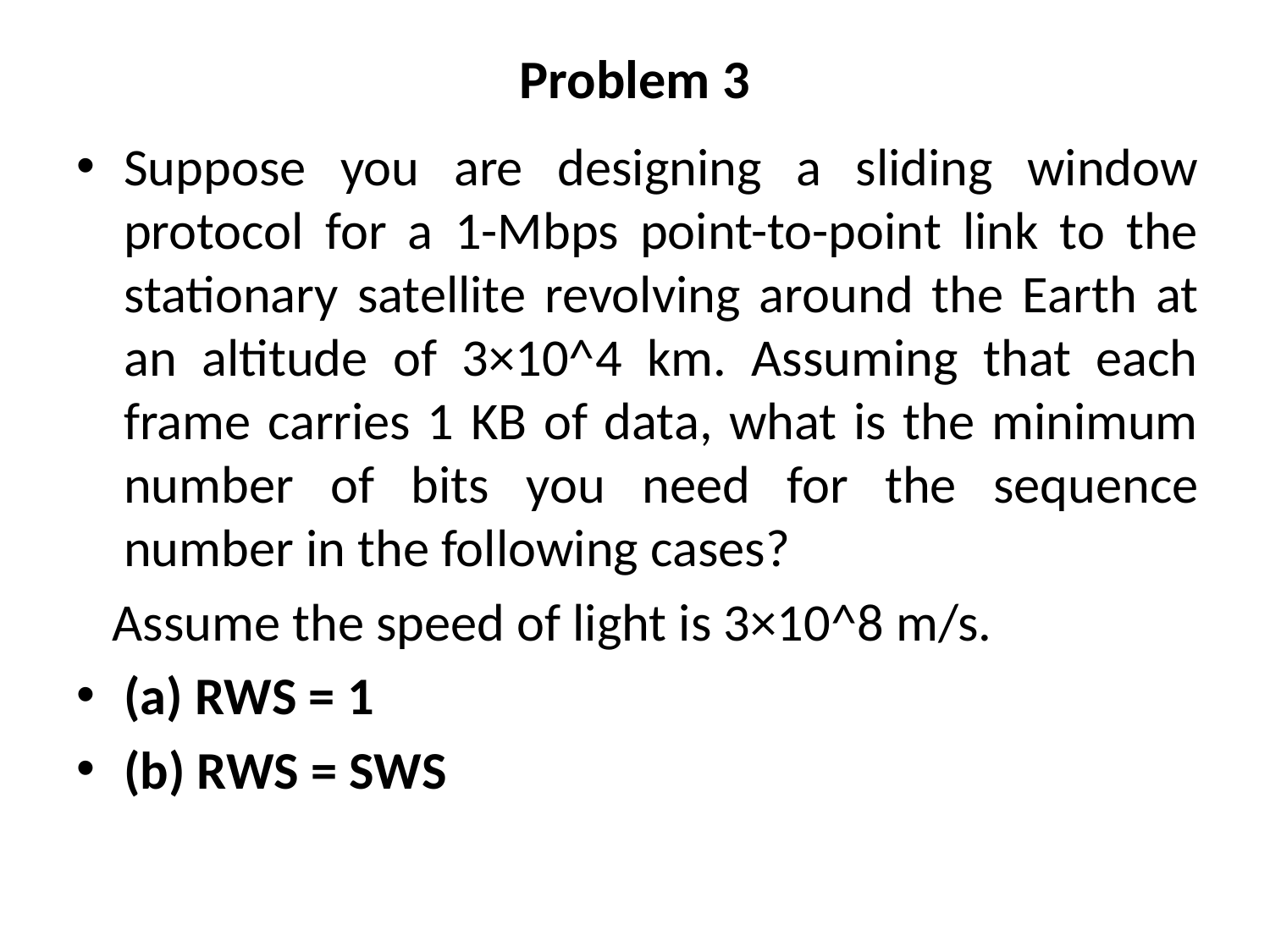

# Problem 3
Suppose you are designing a sliding window protocol for a 1-Mbps point-to-point link to the stationary satellite revolving around the Earth at an altitude of 3×10^4 km. Assuming that each frame carries 1 KB of data, what is the minimum number of bits you need for the sequence number in the following cases?
   Assume the speed of light is 3×10^8 m/s.
(a) RWS = 1
(b) RWS = SWS